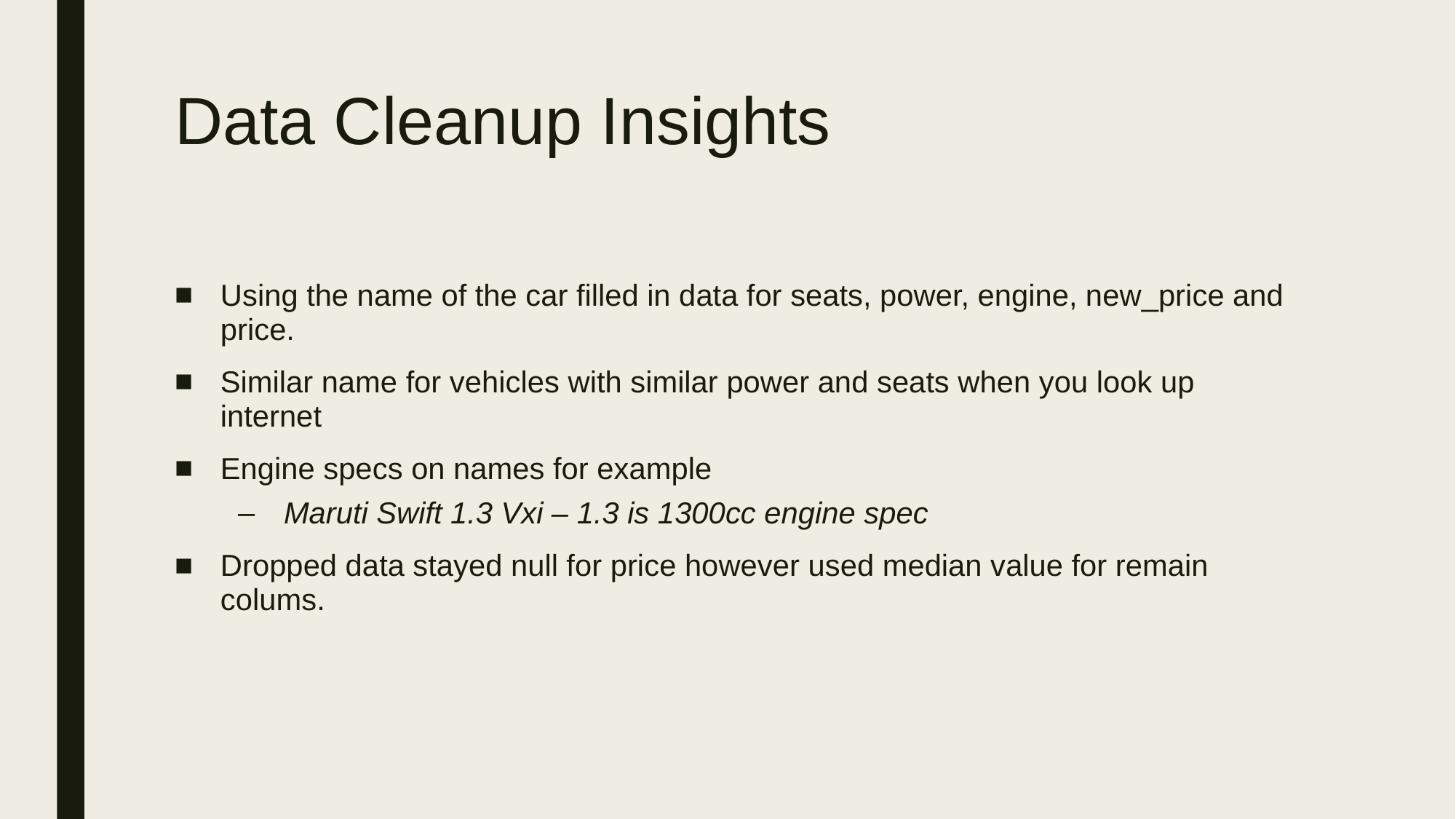

# Data Cleanup Insights
Using the name of the car filled in data for seats, power, engine, new_price and price.
Similar name for vehicles with similar power and seats when you look up internet
Engine specs on names for example
Maruti Swift 1.3 Vxi – 1.3 is 1300cc engine spec
Dropped data stayed null for price however used median value for remain colums.